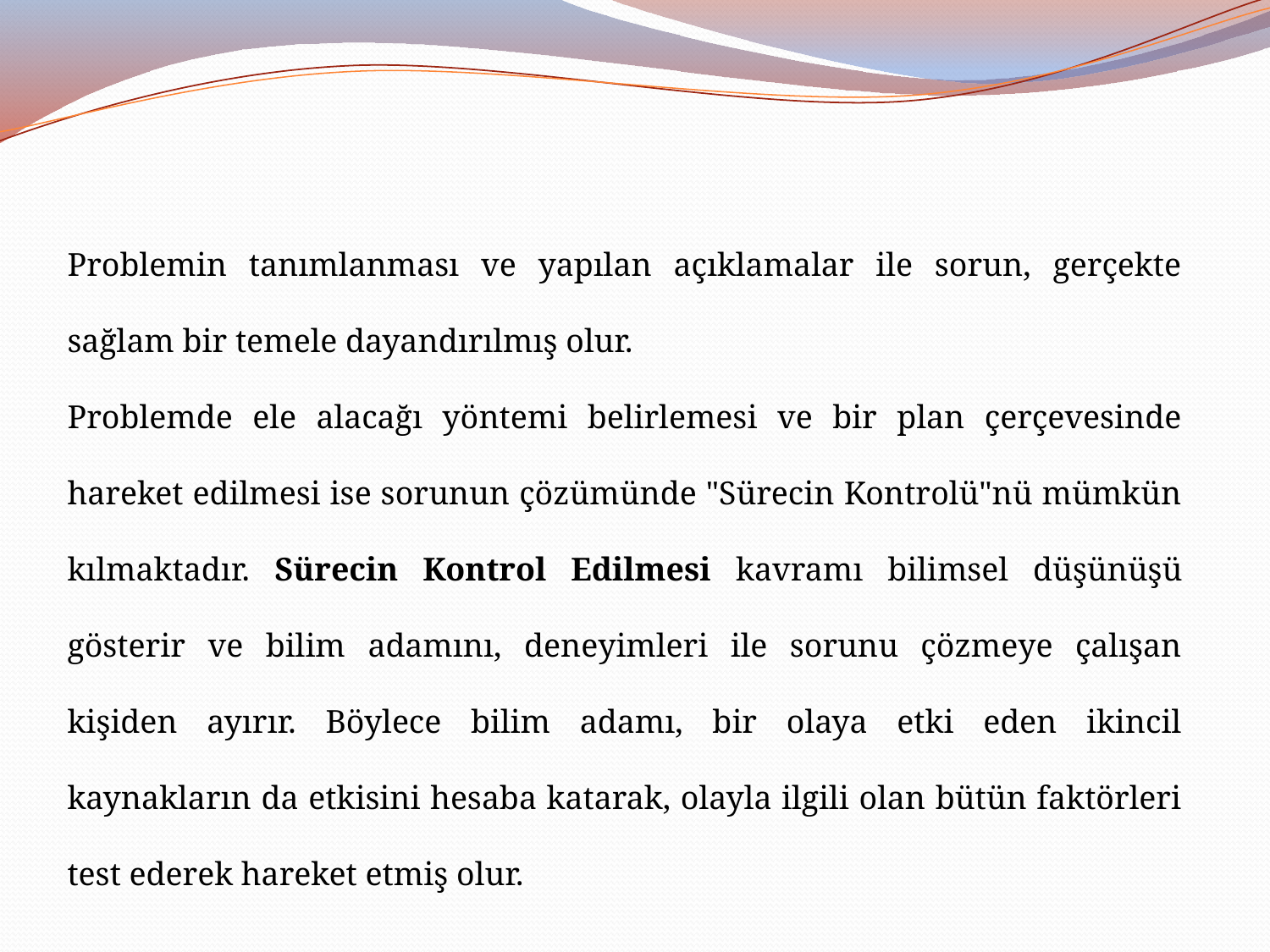

Problemin tanımlanması ve yapılan açıklamalar ile sorun, gerçekte sağlam bir temele dayandırılmış olur.
Problemde ele alacağı yöntemi belirlemesi ve bir plan çerçevesinde hareket edilmesi ise sorunun çözümünde "Sürecin Kontrolü"nü mümkün kılmaktadır. Sürecin Kontrol Edilmesi kavramı bilimsel düşünüşü gösterir ve bilim adamını, deneyimleri ile sorunu çözmeye çalışan kişiden ayırır. Böylece bilim adamı, bir olaya etki eden ikincil kaynakların da etkisini hesaba katarak, olayla ilgili olan bütün faktörleri test ederek hareket etmiş olur.